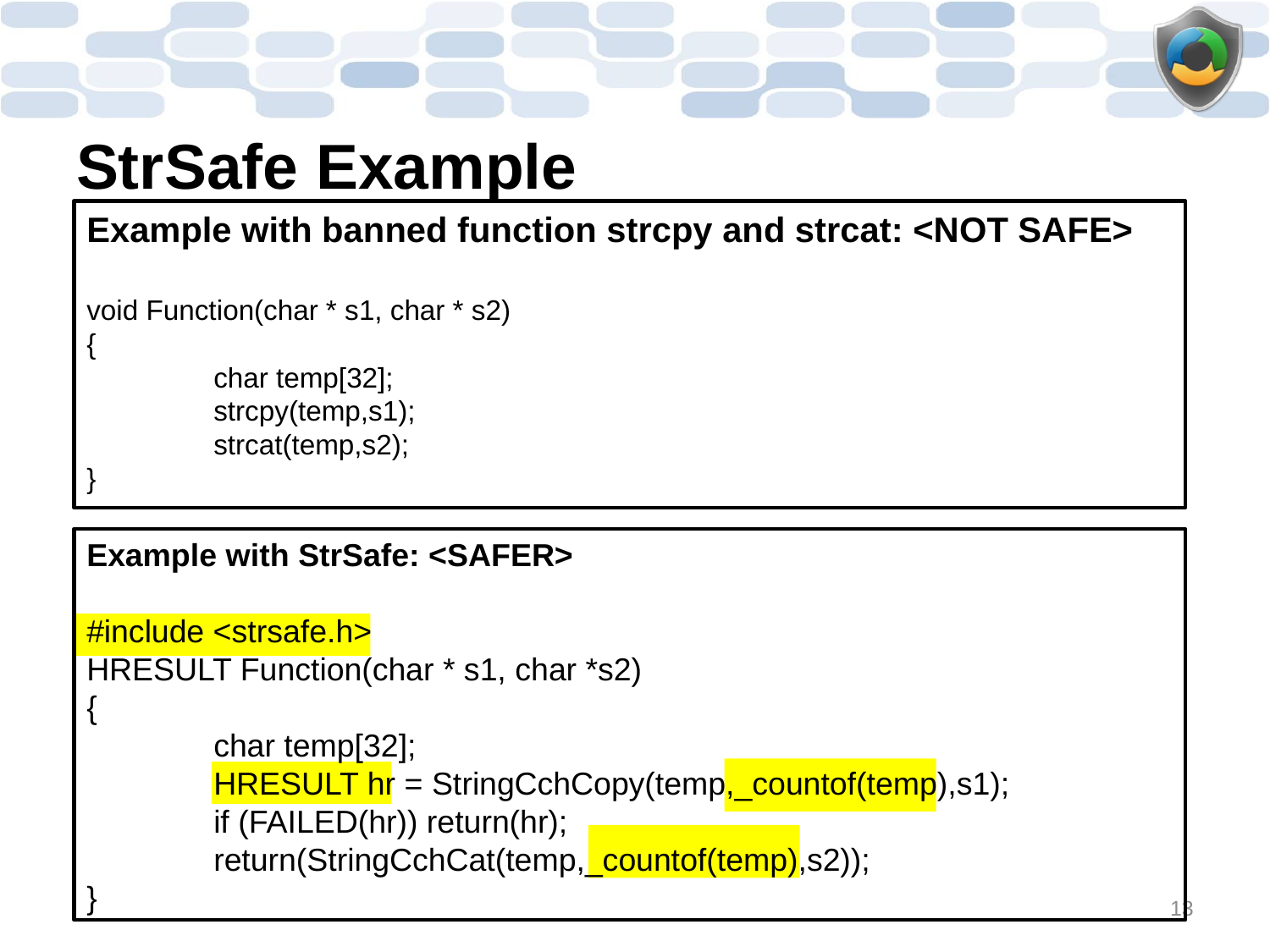

# StrSafe Example
Example with banned function strcpy and strcat: <NOT SAFE>

void Function(char * s1, char * s2)
{
	char temp[32];
	strcpy(temp,s1);
	strcat(temp,s2);
}
Example with StrSafe: <SAFER>

#include <strsafe.h>
HRESULT Function(char * s1, char *s2)
{
	char temp[32];
	HRESULT hr = StringCchCopy(temp,_countof(temp),s1);
	if (FAILED(hr)) return(hr);
	return(StringCchCat(temp,_countof(temp),s2));
}

13